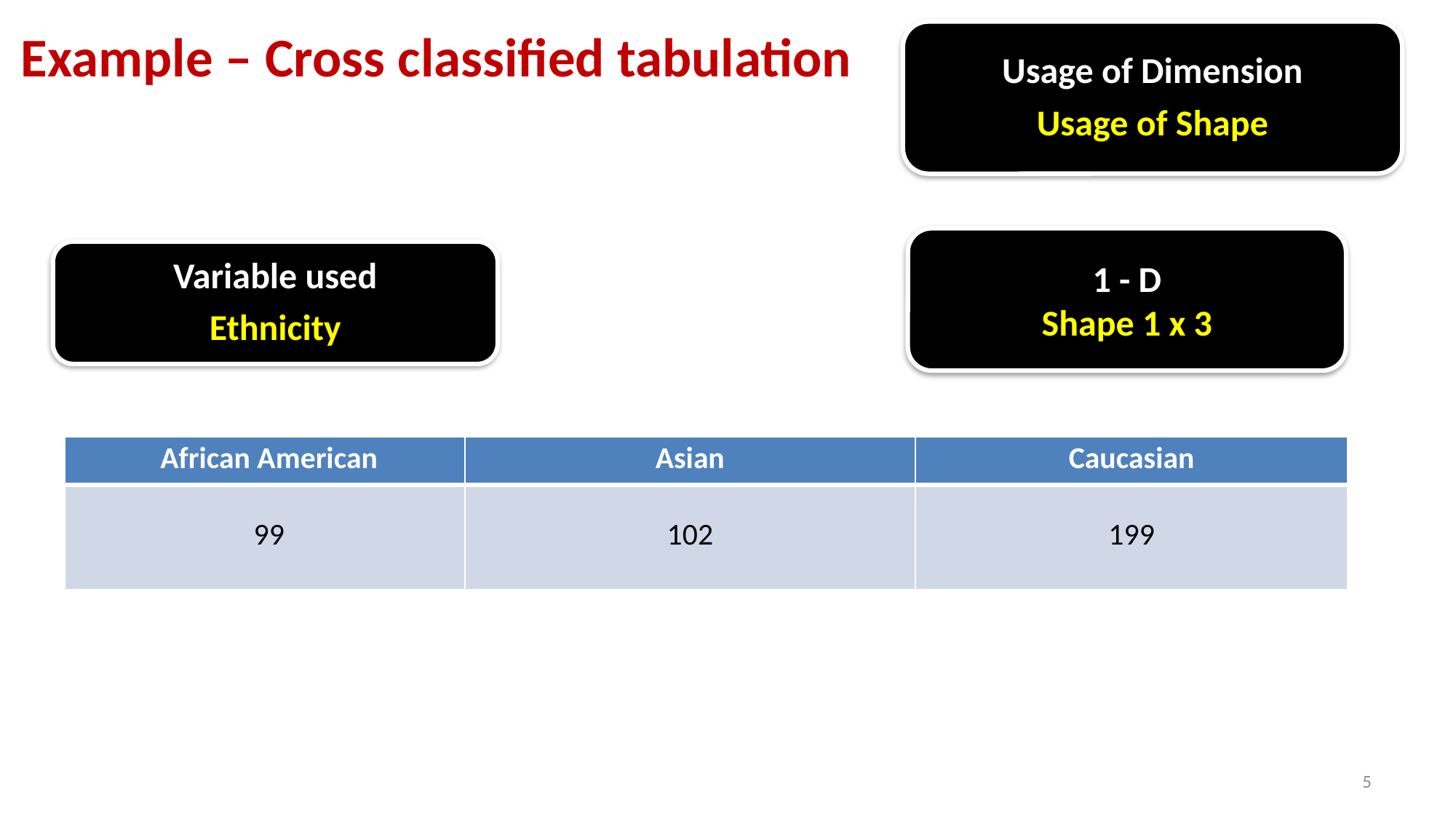

# Example – Cross classified tabulation

Usage of Dimension
Usage of Shape

1 - D
Shape 1 x 3

Variable used
Ethnicity
| African American | Asian | Caucasian |
| --- | --- | --- |
| 99 | 102 | 199 |
5